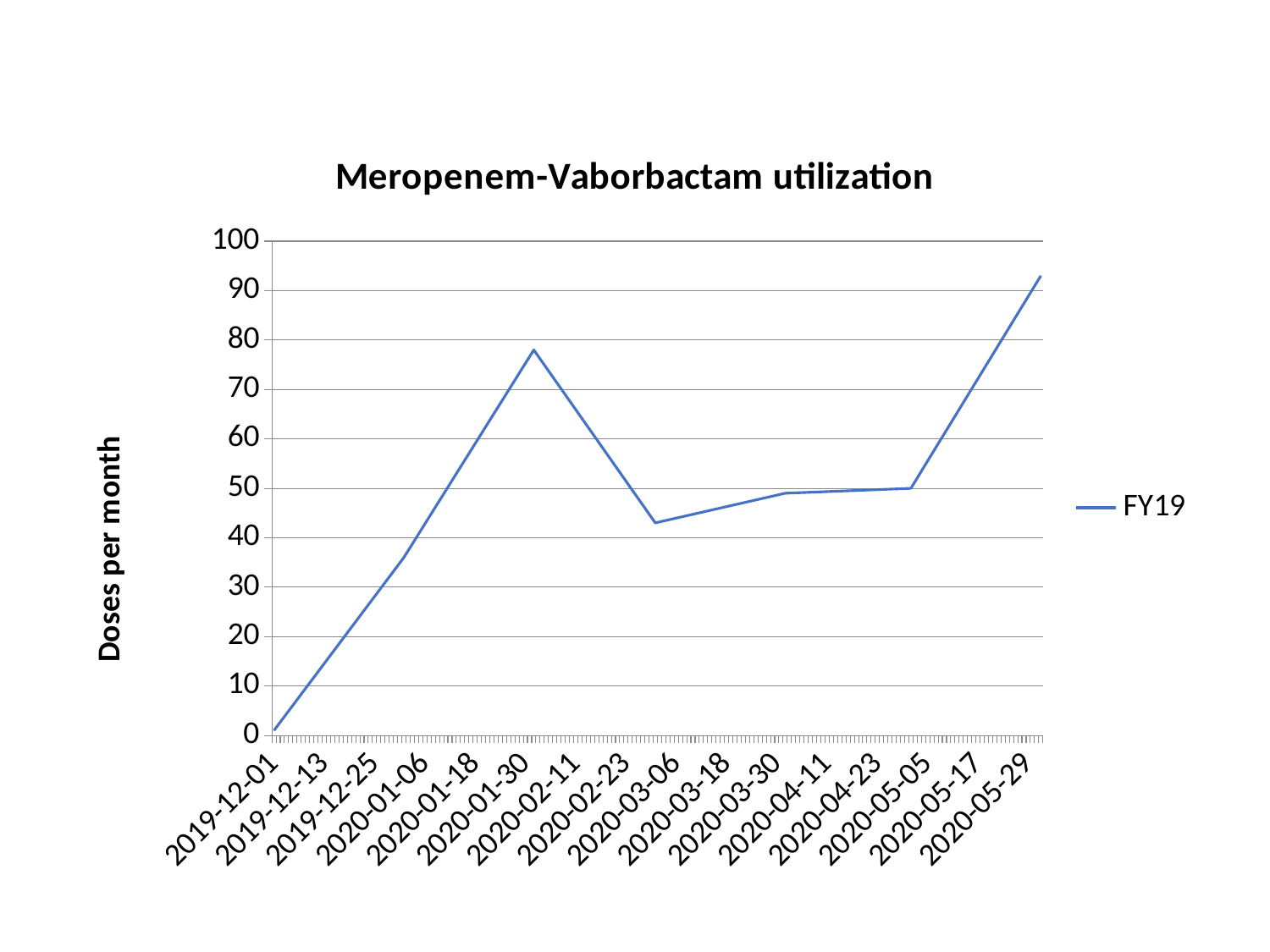

### Chart: Meropenem-Vaborbactam utilization

| Category | FY19 |
|---|---|
| 43800.0 | 1.0 |
| 43831.0 | 36.0 |
| 43862.0 | 78.0 |
| 43891.0 | 43.0 |
| 43922.0 | 49.0 |
| 43952.0 | 50.0 |
| 43983.0 | 93.0 |